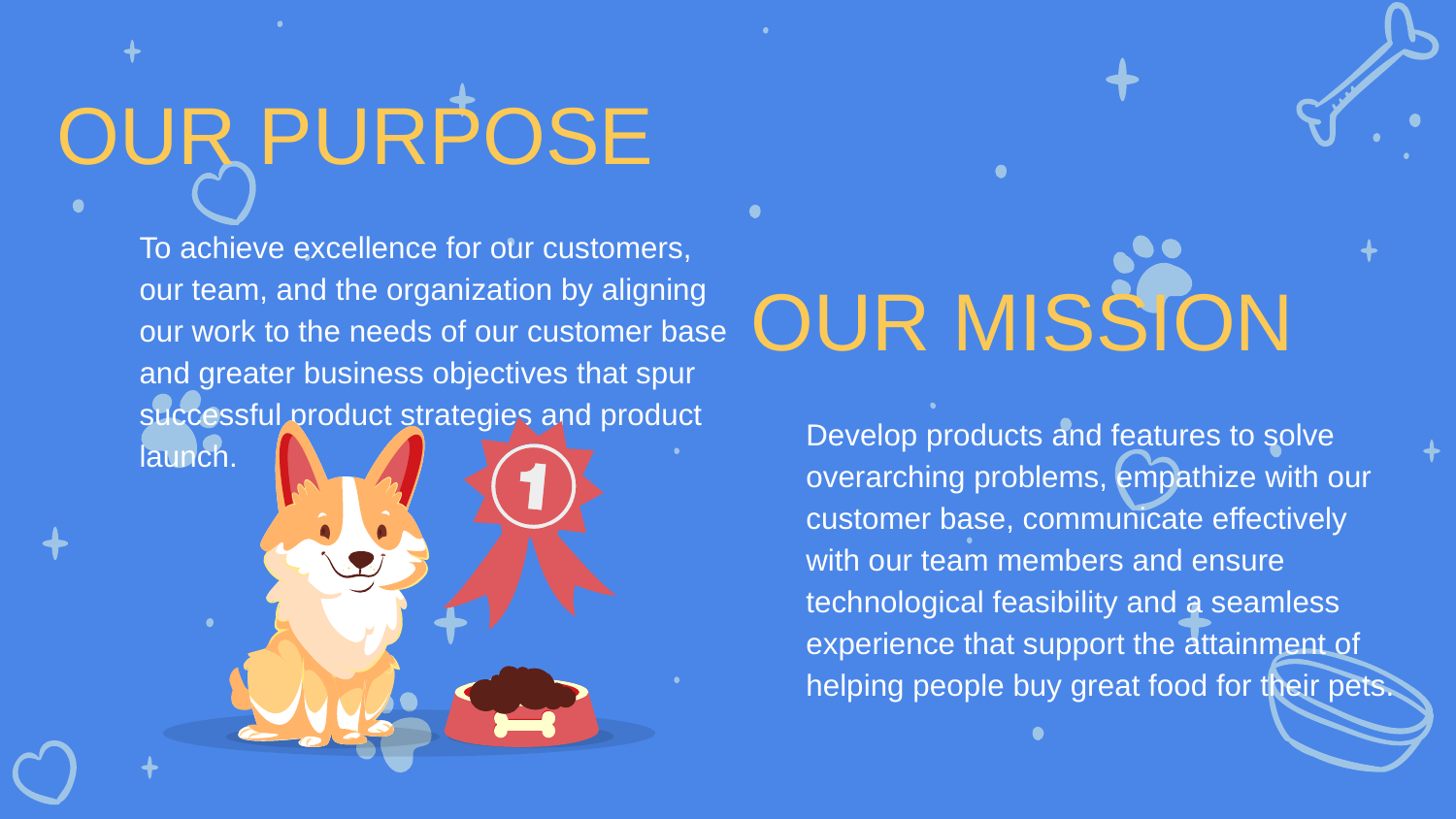

OUR PURPOSE
To achieve excellence for our customers, our team, and the organization by aligning our work to the needs of our customer base and greater business objectives that spur successful product strategies and product launch.

# OUR MISSION
Develop products and features to solve overarching problems, empathize with our customer base, communicate effectively with our team members and ensure technological feasibility and a seamless experience that support the attainment of helping people buy great food for their pets.